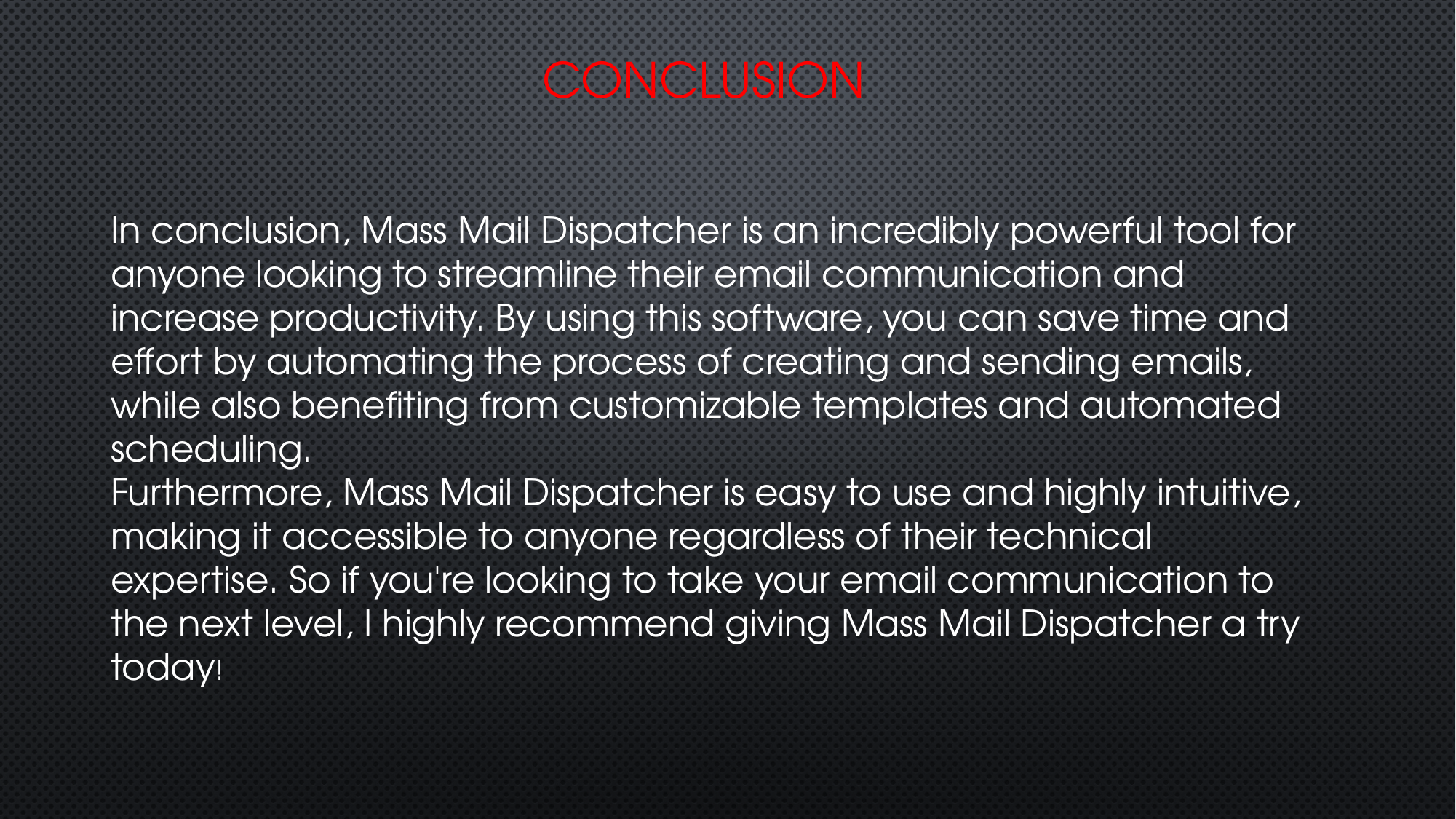

# Conclusion
In conclusion, Mass Mail Dispatcher is an incredibly powerful tool for anyone looking to streamline their email communication and increase productivity. By using this software, you can save time and effort by automating the process of creating and sending emails, while also benefiting from customizable templates and automated scheduling.
Furthermore, Mass Mail Dispatcher is easy to use and highly intuitive, making it accessible to anyone regardless of their technical expertise. So if you're looking to take your email communication to the next level, I highly recommend giving Mass Mail Dispatcher a try today!